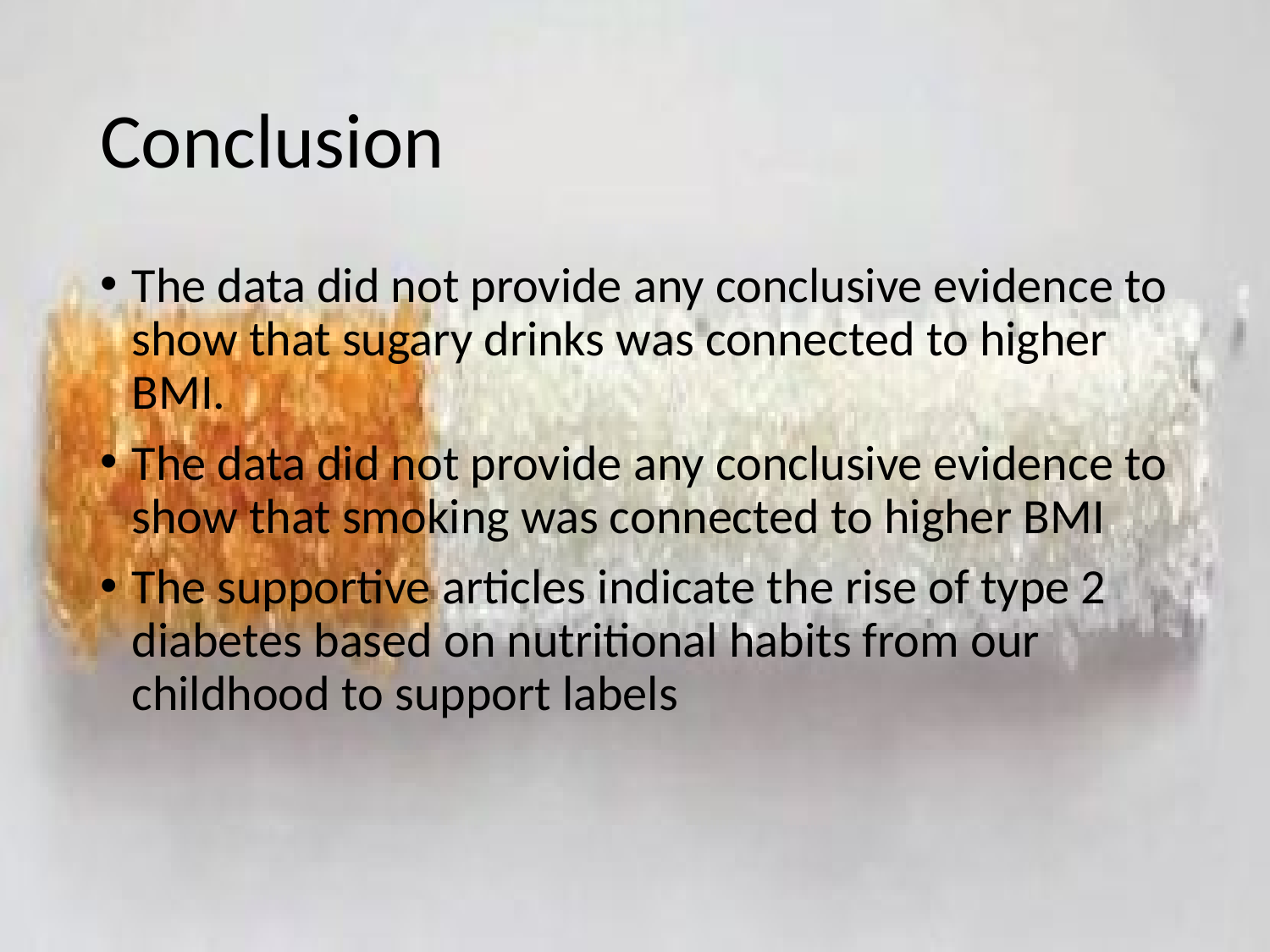

# Conclusion
The data did not provide any conclusive evidence to show that sugary drinks was connected to higher BMI.
The data did not provide any conclusive evidence to show that smoking was connected to higher BMI
The supportive articles indicate the rise of type 2 diabetes based on nutritional habits from our childhood to support labels